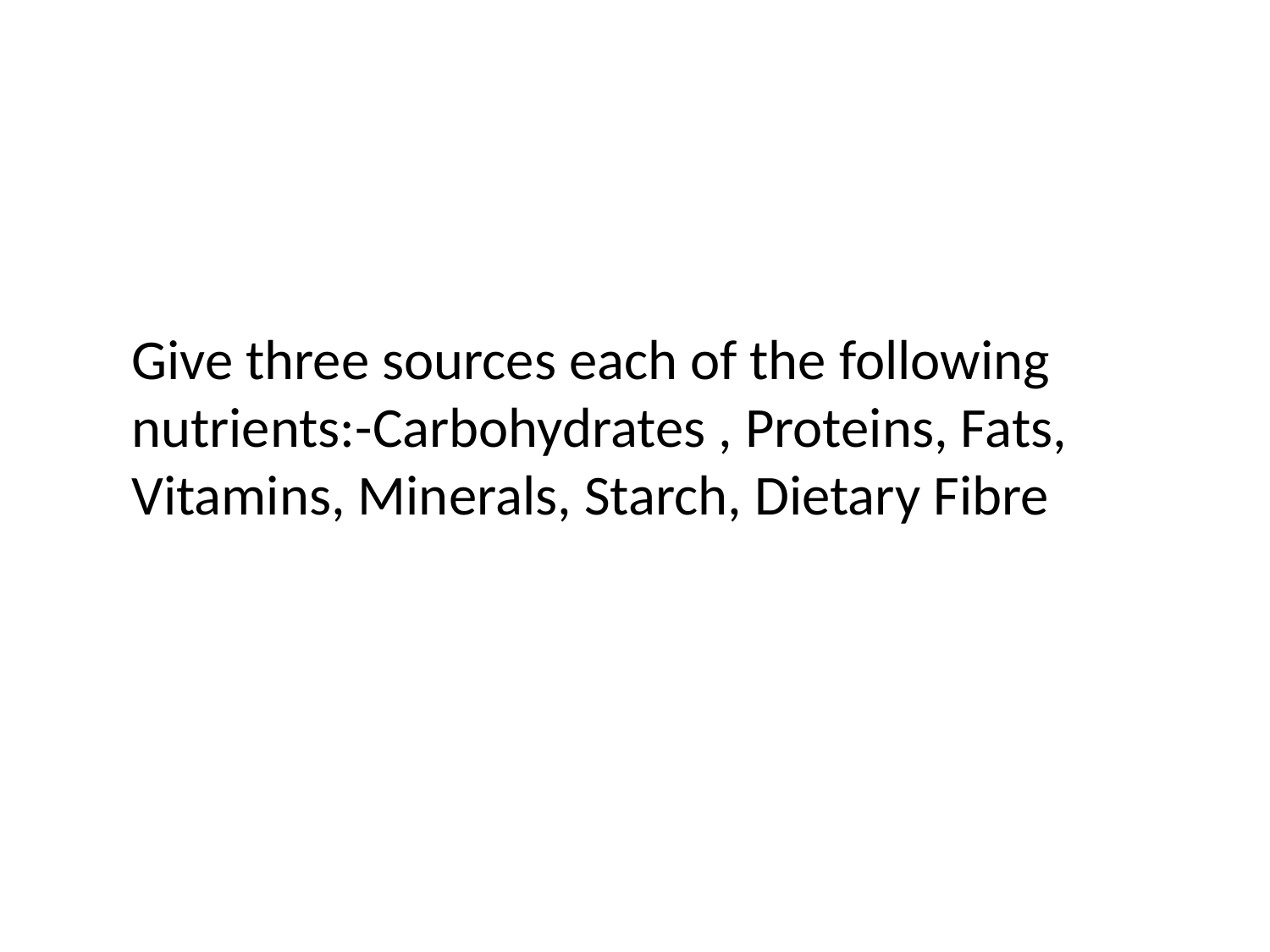

Give three sources each of the following nutrients:-Carbohydrates , Proteins, Fats, Vitamins, Minerals, Starch, Dietary Fibre